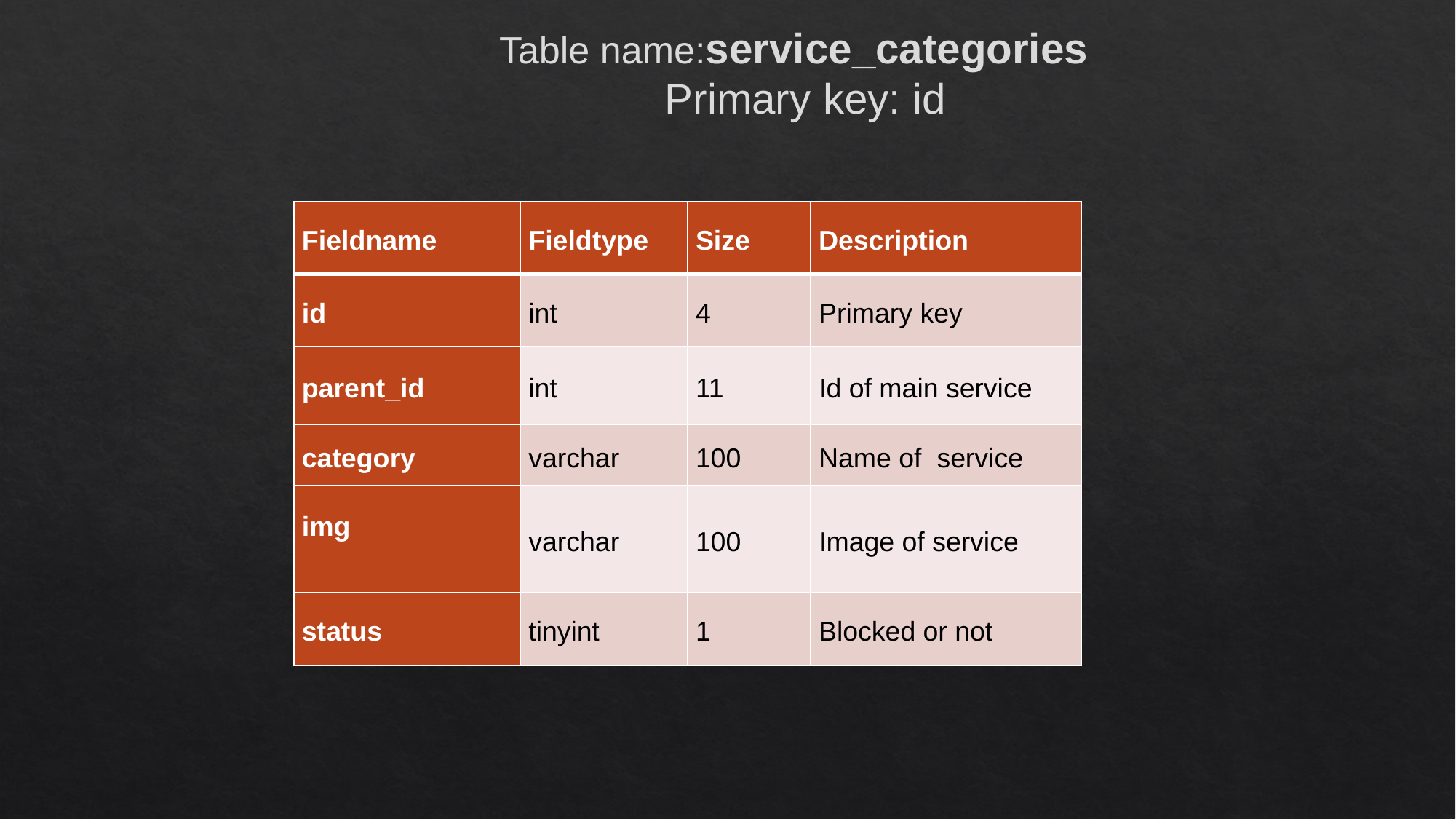

Table name:service_categories
Primary key: id
| Fieldname | Fieldtype | Size | Description |
| --- | --- | --- | --- |
| id | int | 4 | Primary key |
| parent\_id | int | 11 | Id of main service |
| category | varchar | 100 | Name of service |
| img | varchar | 100 | Image of service |
| status | tinyint | 1 | Blocked or not |